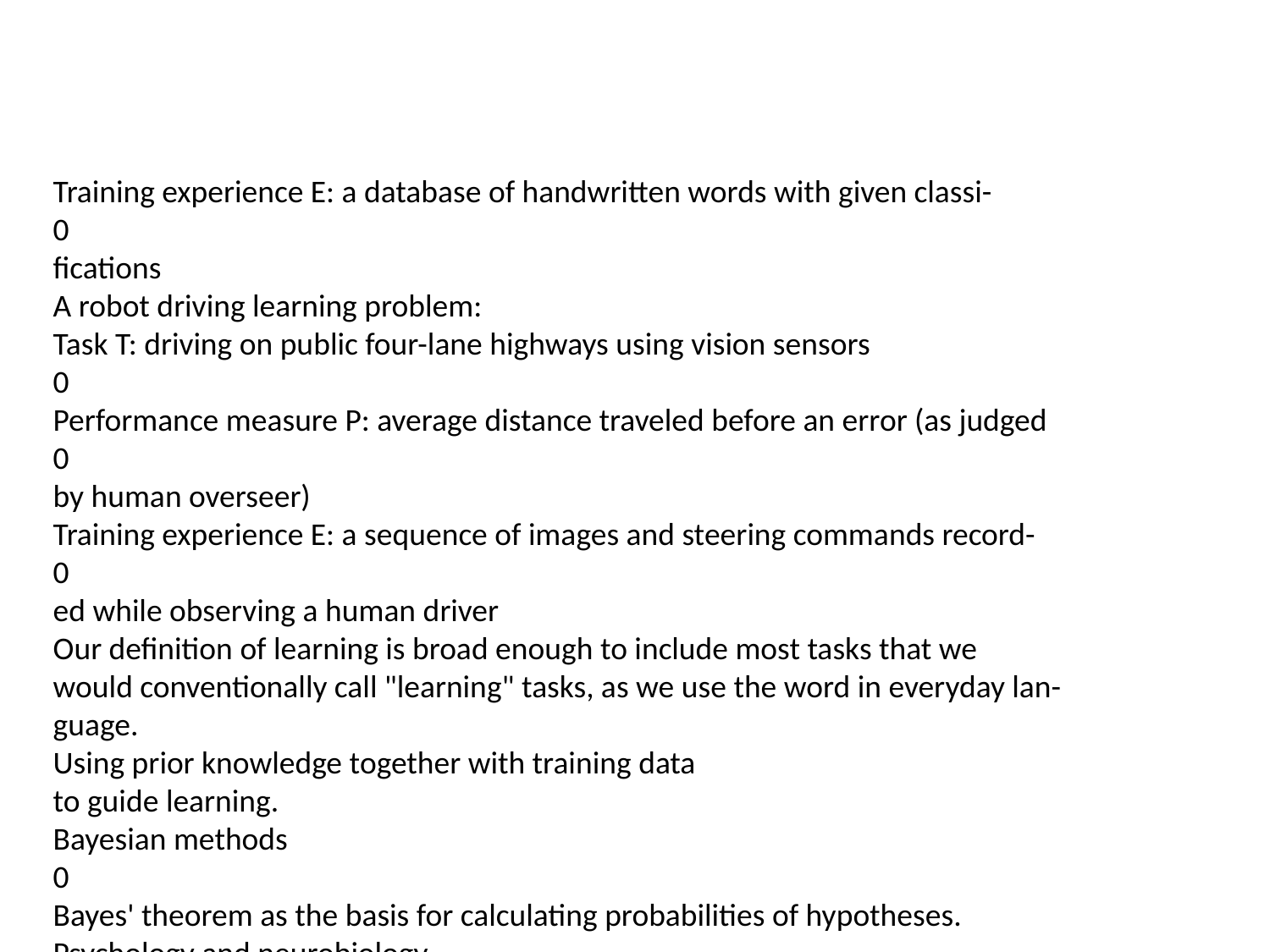

Training experience E: a database of handwritten words with given classi-
0
fications
A robot driving learning problem:
Task T: driving on public four-lane highways using vision sensors
0
Performance measure P: average distance traveled before an error (as judged
0
by human overseer)
Training experience E: a sequence of images and steering commands record-
0
ed while observing a human driver
Our definition of learning is broad enough to include most tasks that we
would conventionally call "learning" tasks, as we use the word in everyday lan-
guage.
Using prior knowledge together with training data
to guide learning.
Bayesian methods
0
Bayes' theorem as the basis for calculating probabilities of hypotheses.
Psychology and neurobiology
0
The power law of practice, which states that over a very broad range of learning problems,
people's response time improves with practice according to a power law.